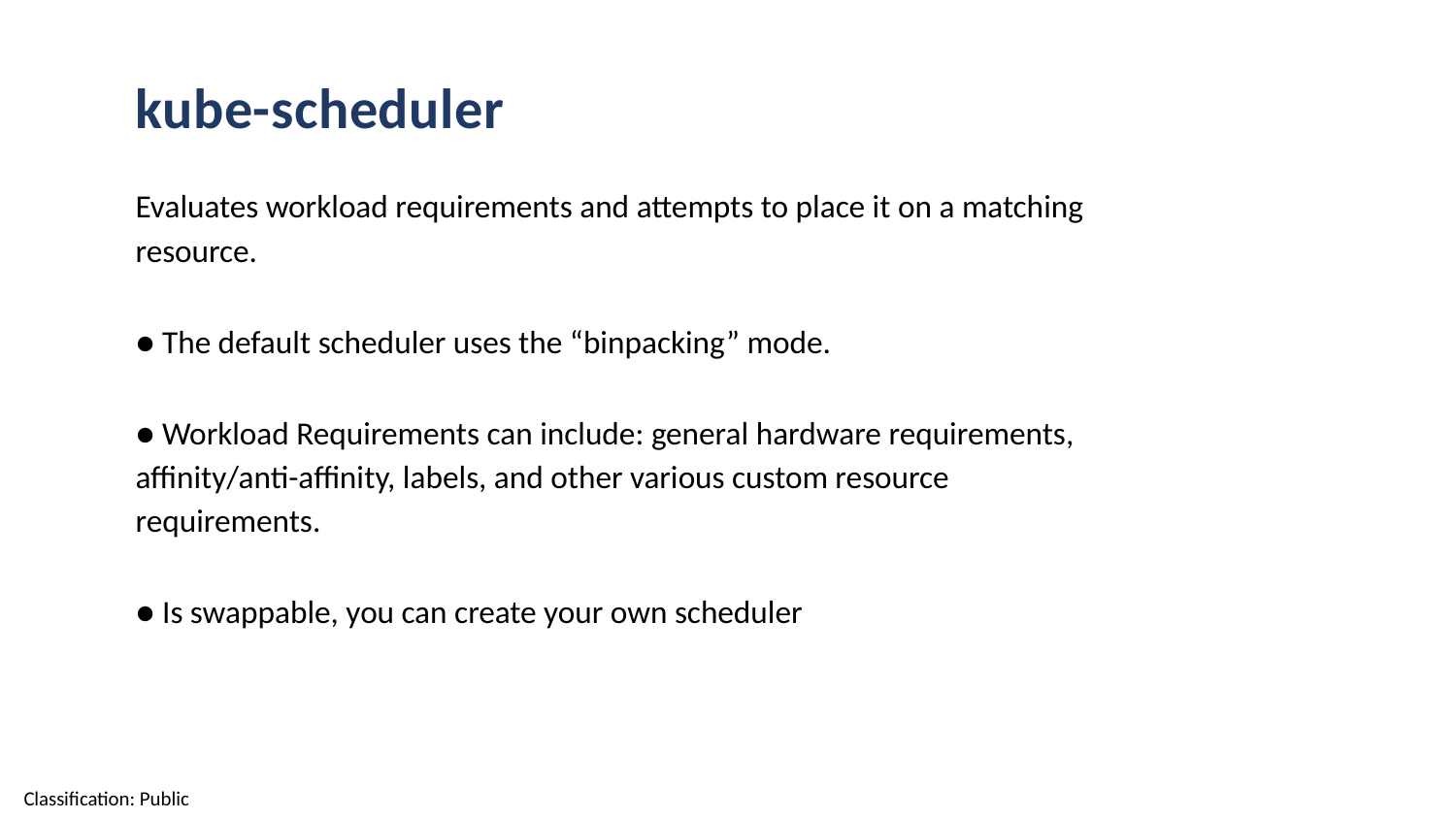

# kube-scheduler
Evaluates workload requirements and attempts to place it on a matching resource.

● The default scheduler uses the “binpacking” mode.

● Workload Requirements can include: general hardware requirements, affinity/anti-affinity, labels, and other various custom resource requirements.

● Is swappable, you can create your own scheduler